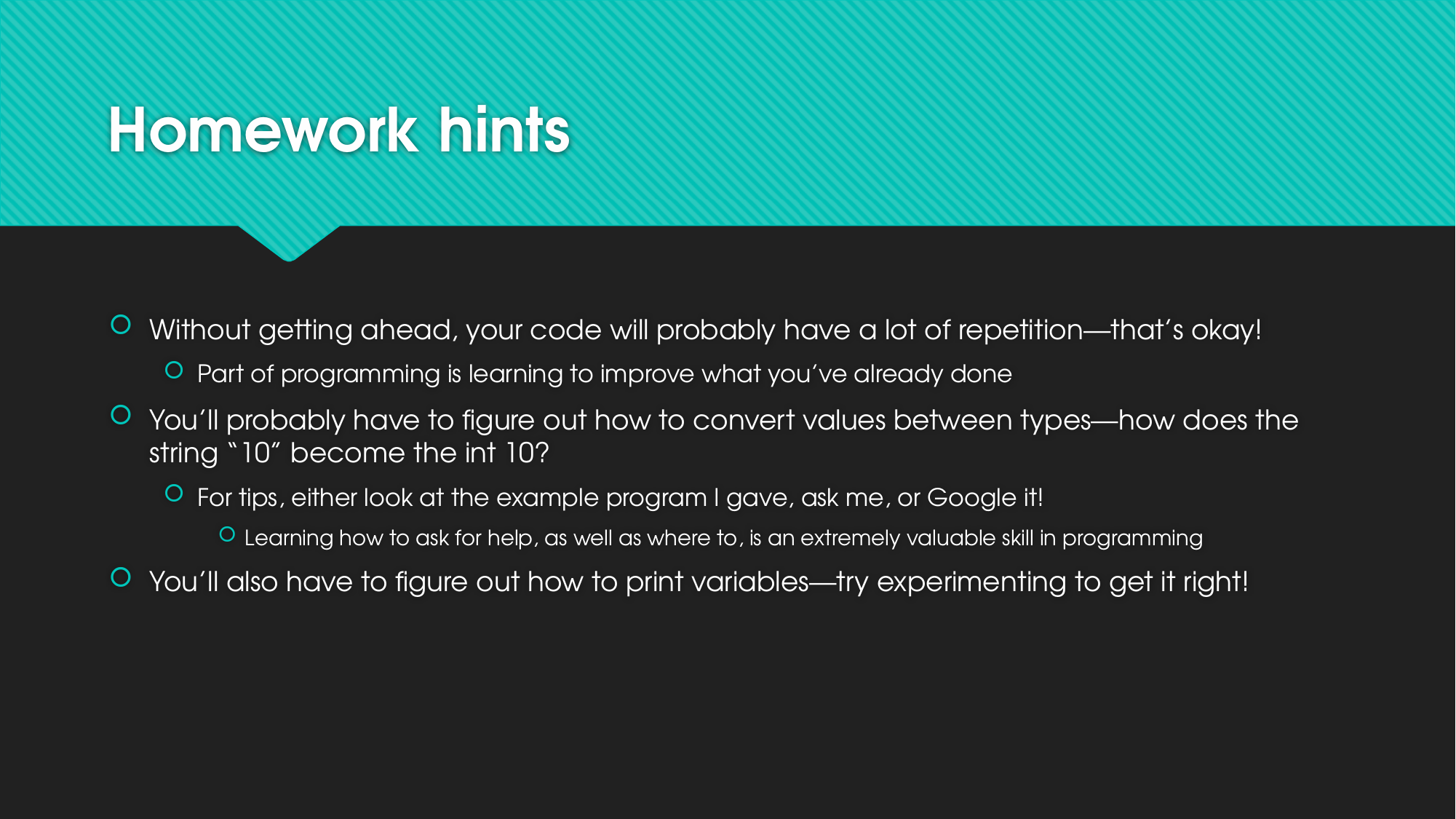

# Homework hints
Without getting ahead, your code will probably have a lot of repetition—that’s okay!
Part of programming is learning to improve what you’ve already done
You’ll probably have to figure out how to convert values between types—how does the string “10” become the int 10?
For tips, either look at the example program I gave, ask me, or Google it!
Learning how to ask for help, as well as where to, is an extremely valuable skill in programming
You’ll also have to figure out how to print variables—try experimenting to get it right!